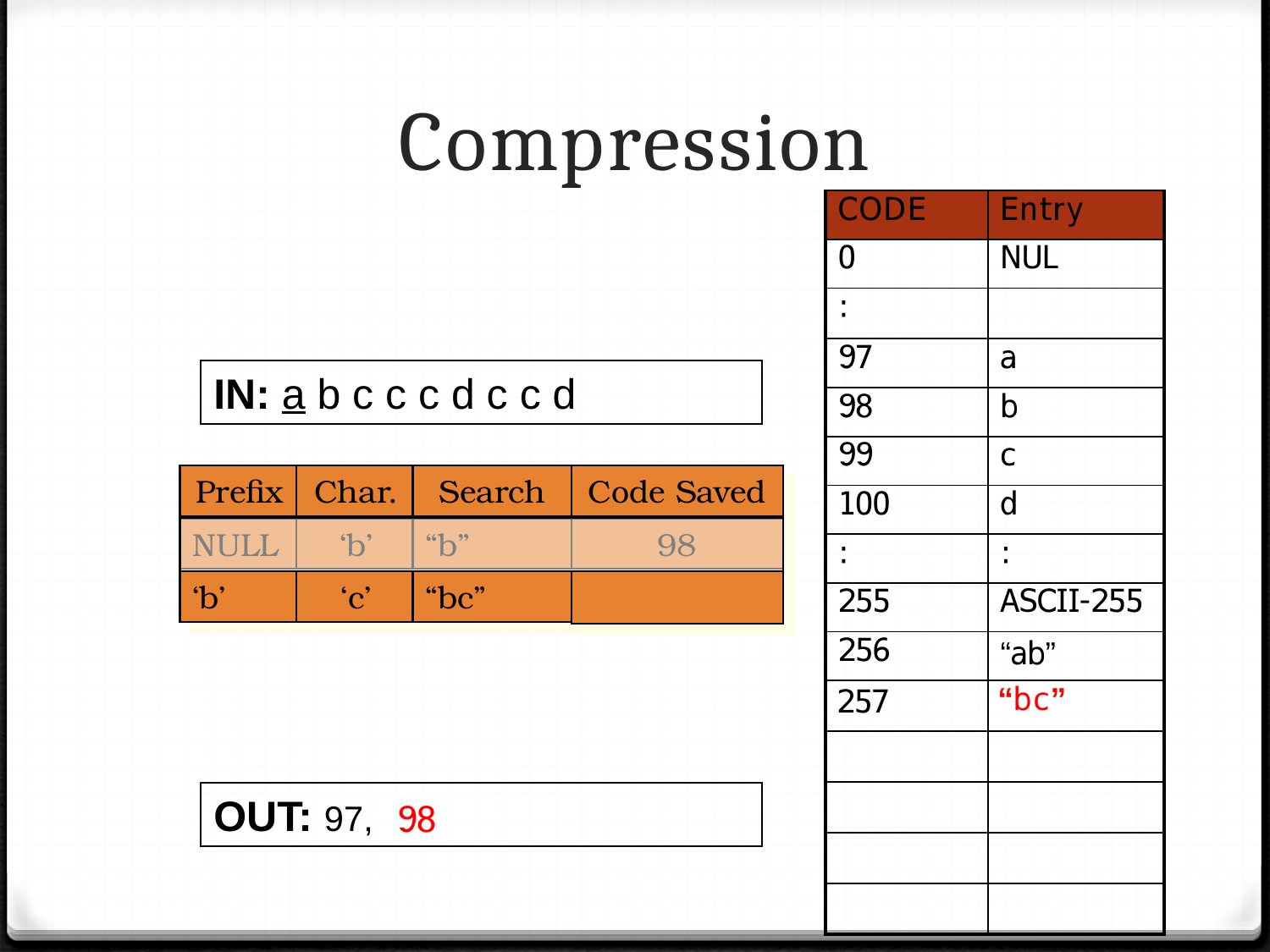

Compression
| CODE | Entry |
| --- | --- |
| 0 | NUL |
| : |  |
| 97 | a |
| 98 | b |
| 99 | c |
| 100 | d |
| : | : |
| 255 | ASCII-255 |
| 256 | “ab” |
|  |  |
|  |  |
|  |  |
|  |  |
|  |  |
IN: a b c c c d c c d
Prefix
Char.
Search
Code Saved

NULL
‘b’
“b”
98
‘b’
‘c’
“bc”

257
“bc”
OUT: 97,
98